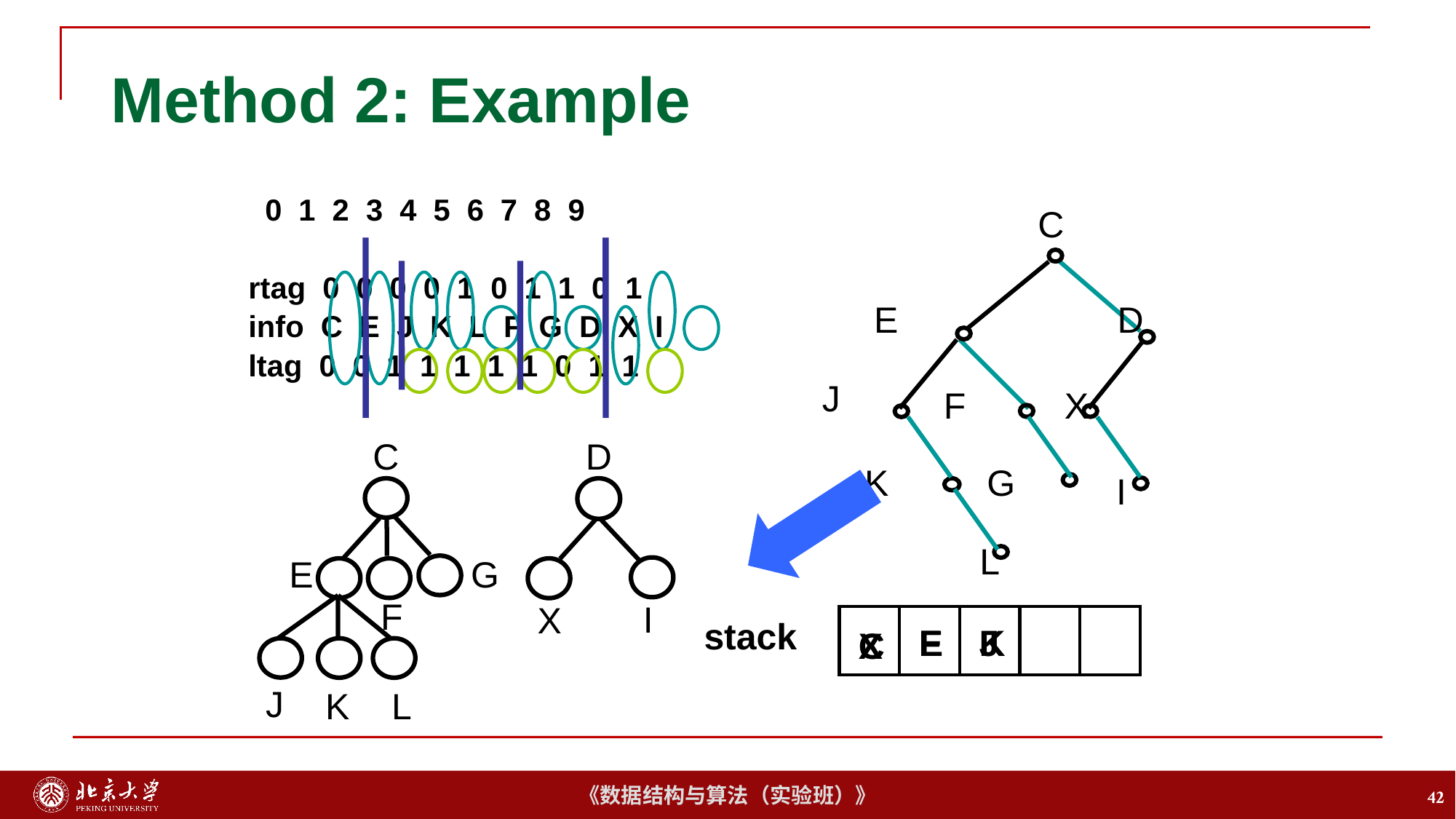

# Method 2: Example
  0  1  2  3  4  5  6  7  8  9

rtag  0  0  0  0  1  0  1  1  0  1
info  C  E  J  K  L  F  G  D  X  I
ltag  0  0  1  1  1  1  1  0  1  1
C

E

D

J

X

F

C

G

F
D

I
X
E

J
K
L

K

G

I

L

stack
E
F
J
K
C
X
42